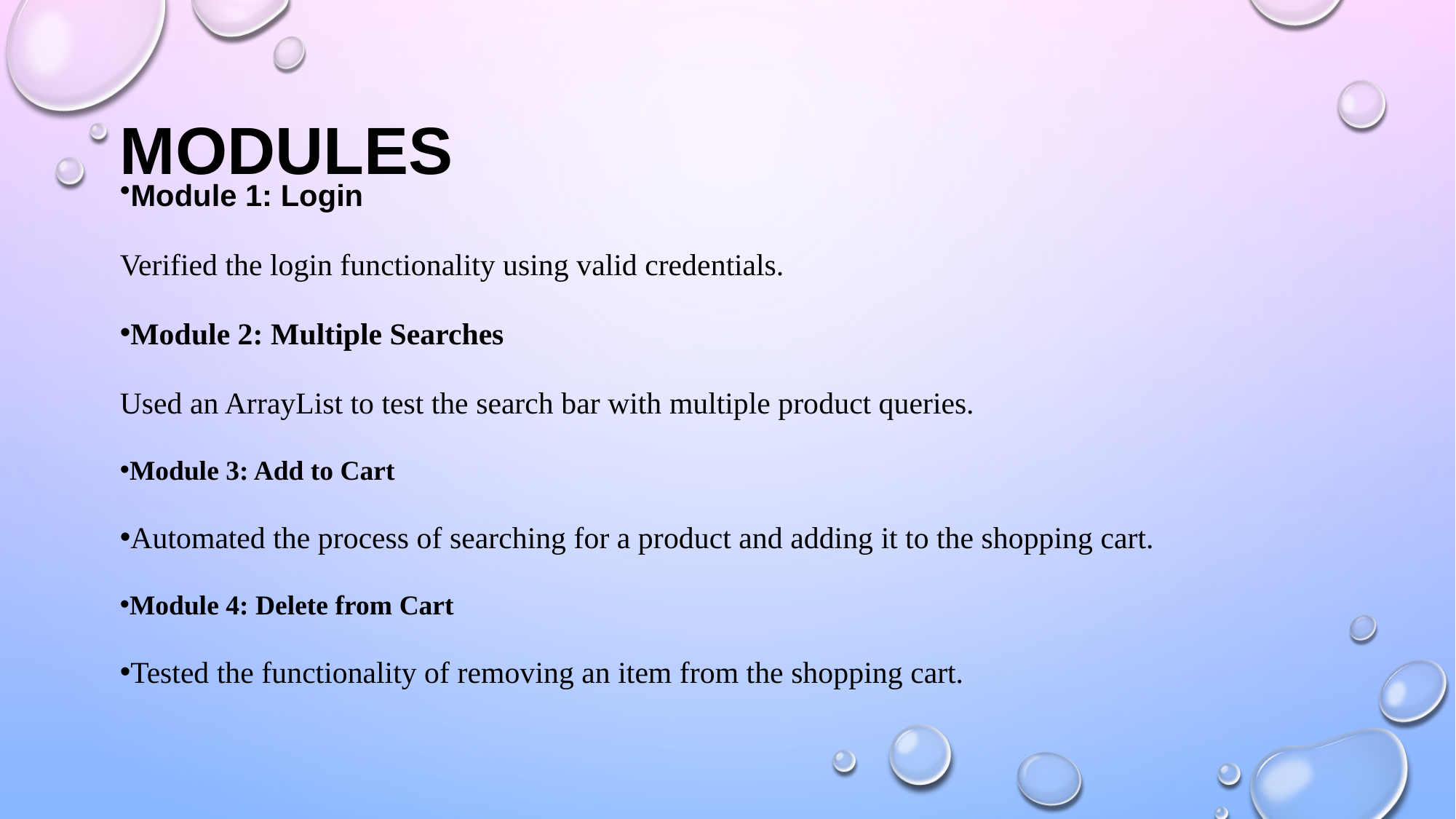

Module 1: Login

Verified the login functionality using valid credentials.

Module 2: Multiple Searches

Used an ArrayList to test the search bar with multiple product queries.

Module 3: Add to Cart

Automated the process of searching for a product and adding it to the shopping cart.

Module 4: Delete from Cart

Tested the functionality of removing an item from the shopping cart.

# Modules